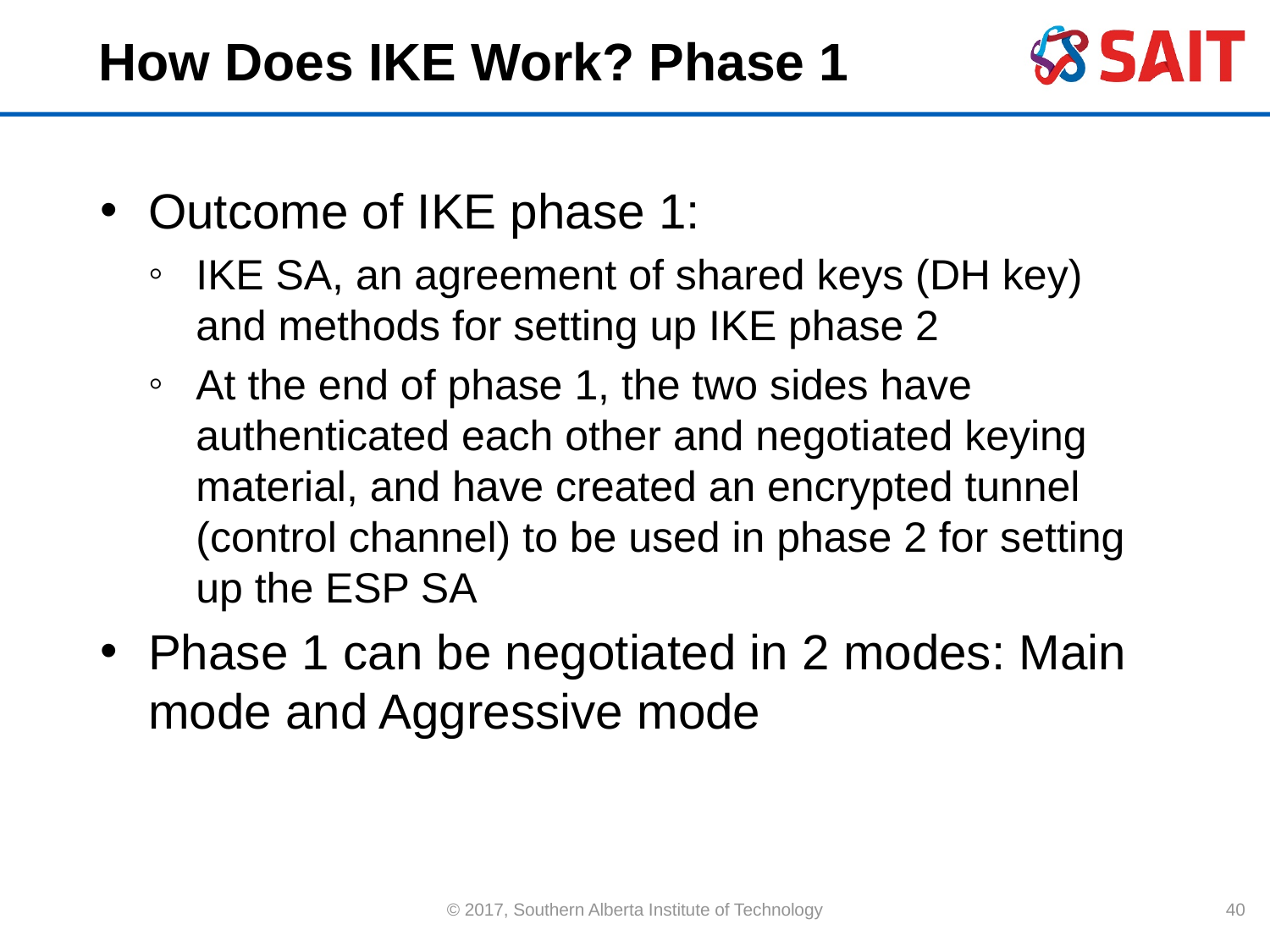

# How Does IKE Work? Phase 1
Outcome of IKE phase 1:
IKE SA, an agreement of shared keys (DH key) and methods for setting up IKE phase 2
At the end of phase 1, the two sides have authenticated each other and negotiated keying material, and have created an encrypted tunnel (control channel) to be used in phase 2 for setting up the ESP SA
Phase 1 can be negotiated in 2 modes: Main mode and Aggressive mode